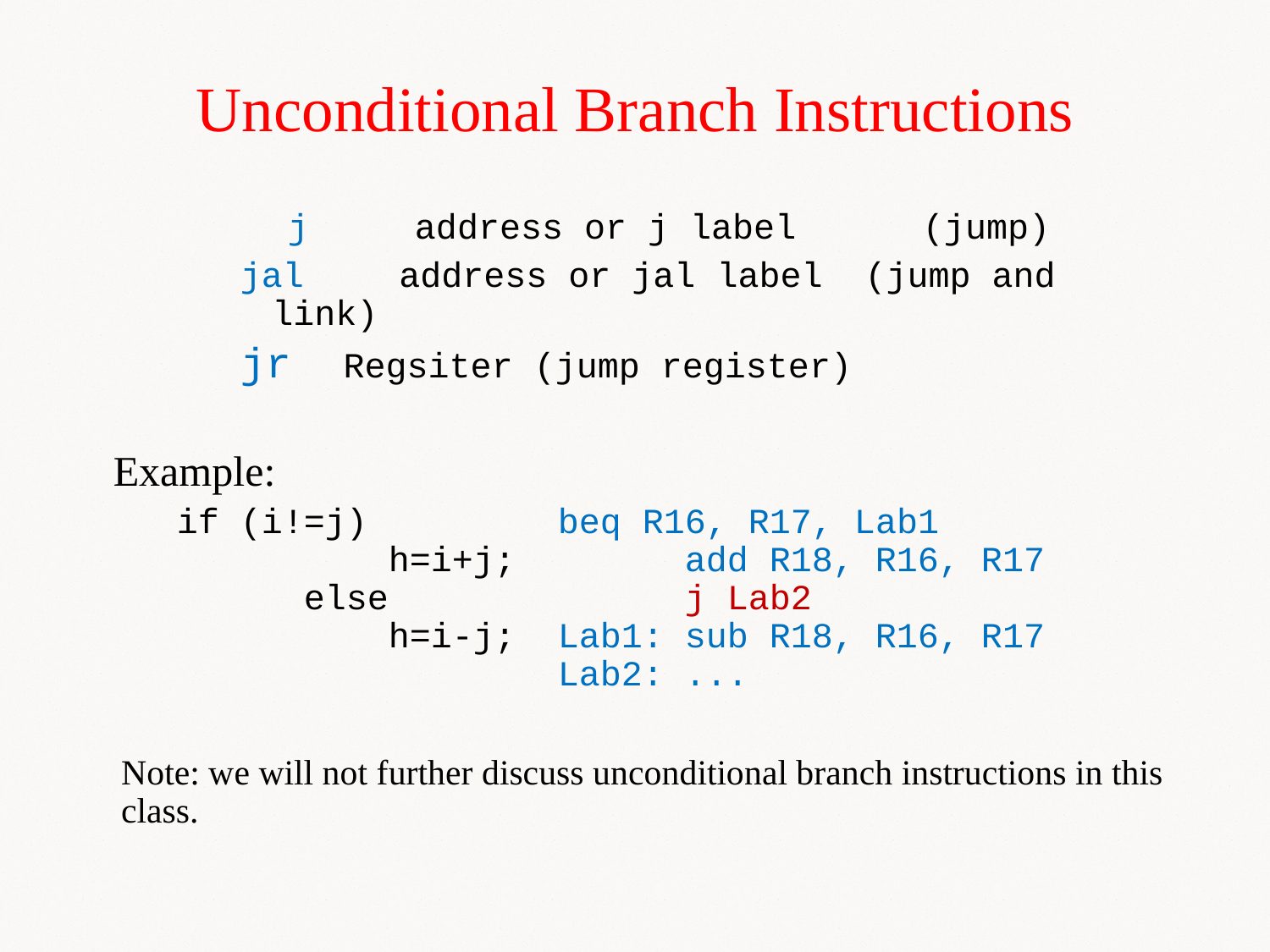

# Unconditional Branch Instructions
 		j  	address or j label	(jump)
jal  	address or jal label  (jump and link)
      jr 	Regsiter (jump register)

Example:
if (i!=j) 		beq R16, R17, Lab1
	    h=i+j;		add R18, R16, R17
	else 			j Lab2
	    h=i-j;	Lab1:	sub R18, R16, R17
			Lab2:	...

Note: we will not further discuss unconditional branch instructions in this class.